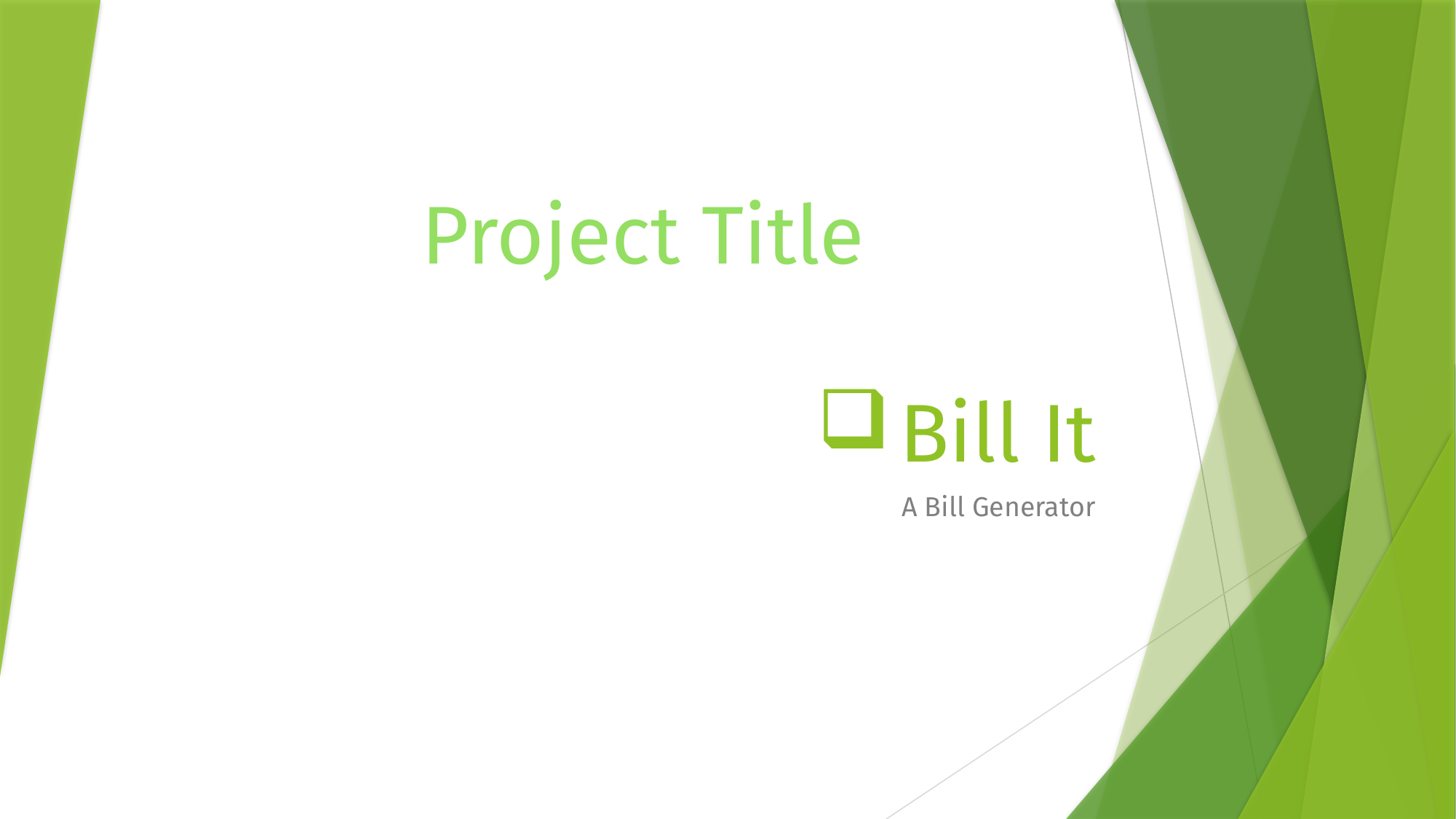

Project Title
# Bill It
A Bill Generator